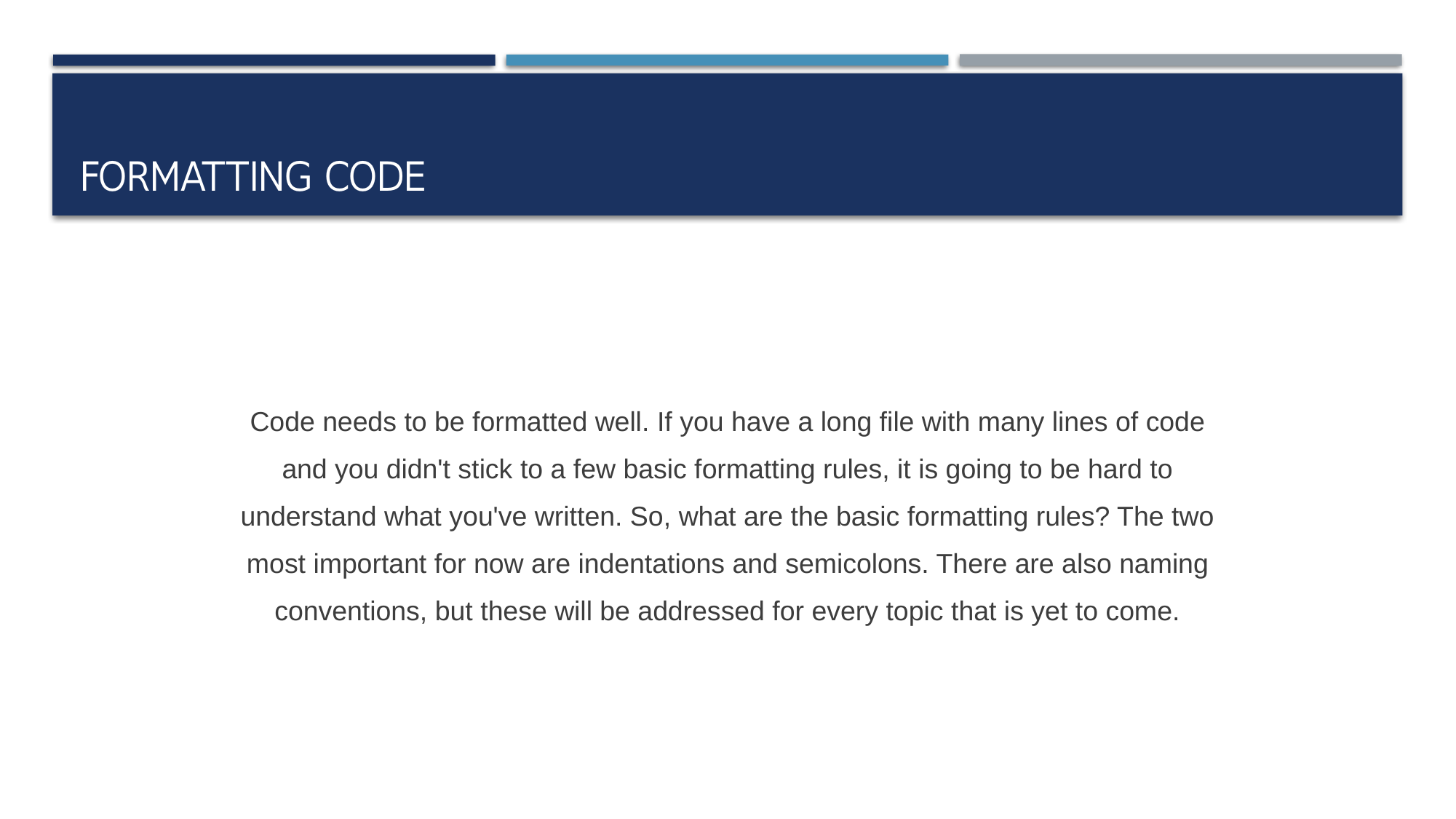

# Formatting code
Code needs to be formatted well. If you have a long file with many lines of code
and you didn't stick to a few basic formatting rules, it is going to be hard to
understand what you've written. So, what are the basic formatting rules? The two
most important for now are indentations and semicolons. There are also naming
conventions, but these will be addressed for every topic that is yet to come.